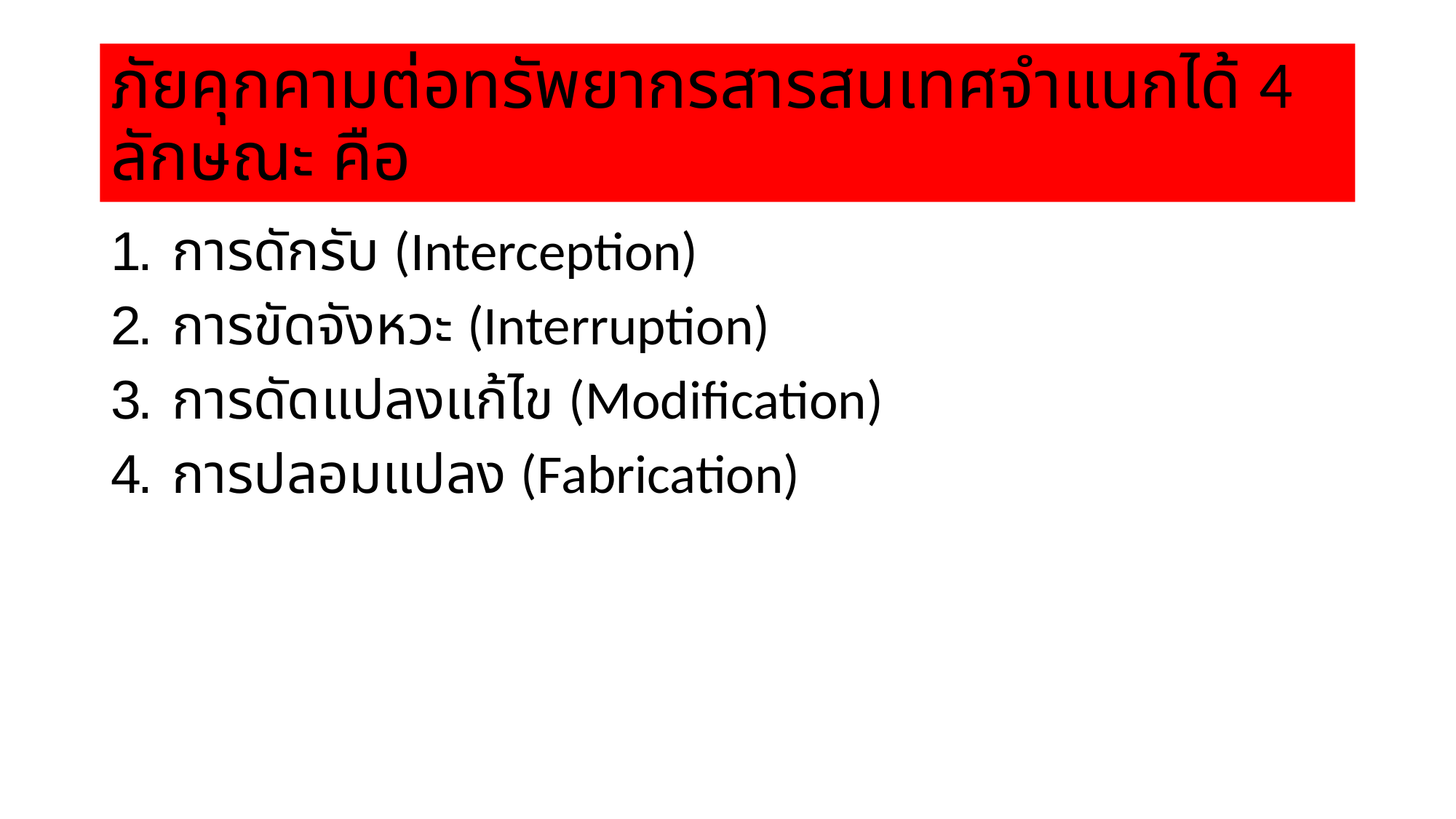

# ภัยคุกคามต่อทรัพยากรสารสนเทศจำแนกได้ 4 ลักษณะ คือ
การดักรับ (Interception)
การขัดจังหวะ (Interruption)
การดัดแปลงแก้ไข (Modification)
การปลอมแปลง (Fabrication)